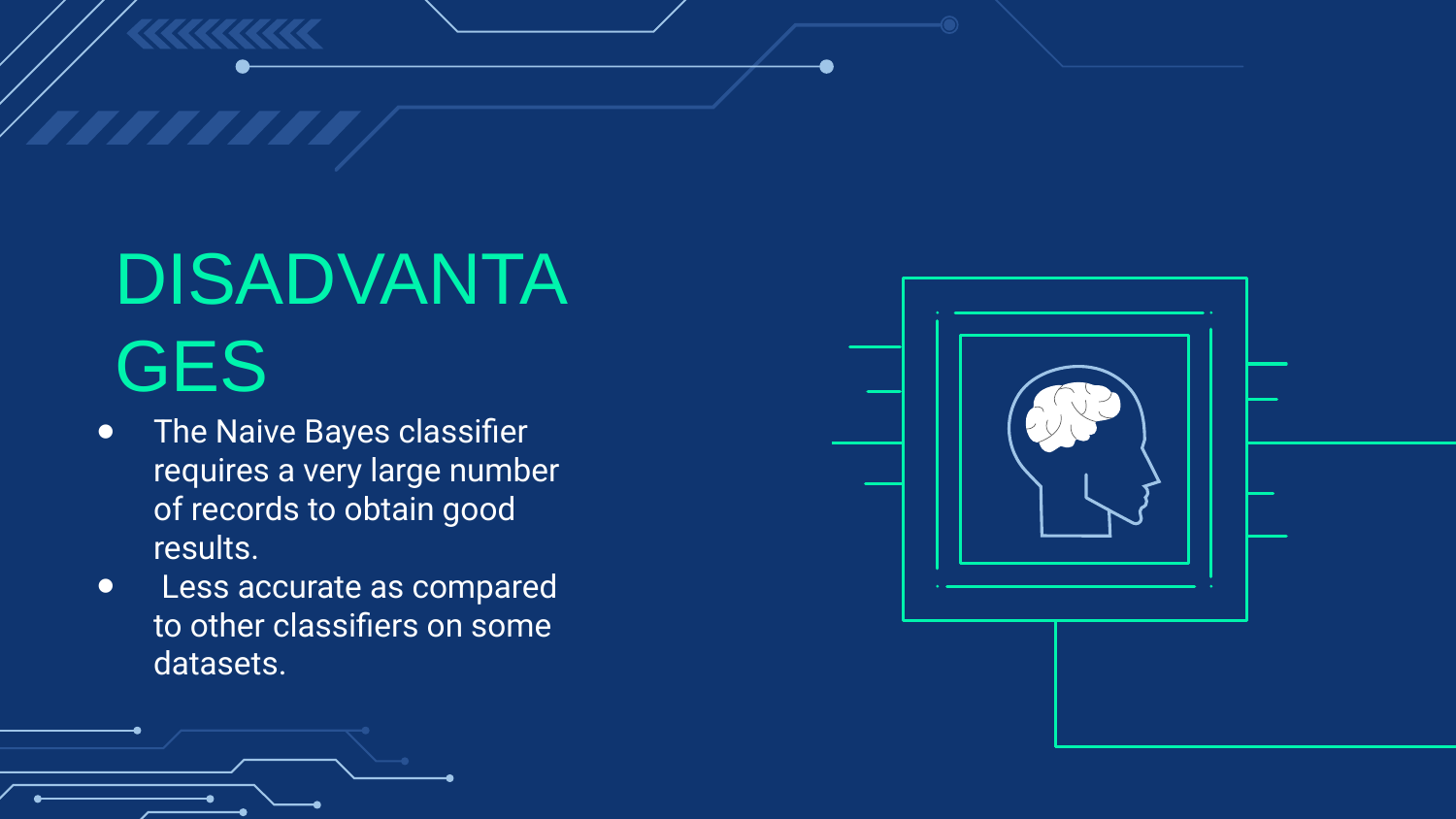

# DISADVANTAGES

The Naive Bayes classifier requires a very large number of records to obtain good results.
 Less accurate as compared to other classifiers on some datasets.